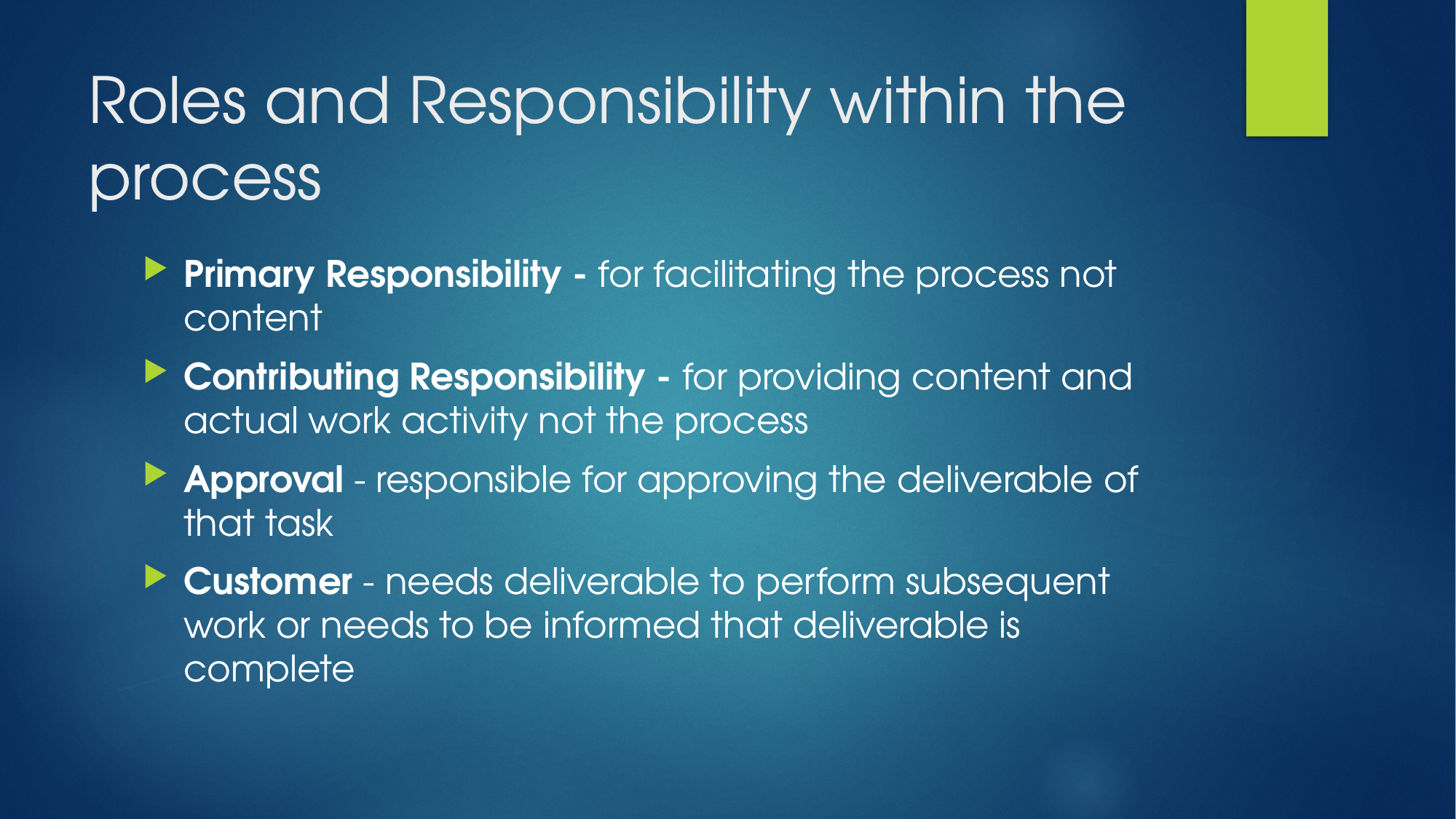

# Roles and Responsibility within the process
Primary Responsibility - for facilitating the process not content
Contributing Responsibility - for providing content and actual work activity not the process
Approval - responsible for approving the deliverable of that task
Customer - needs deliverable to perform subsequent work or needs to be informed that deliverable is complete